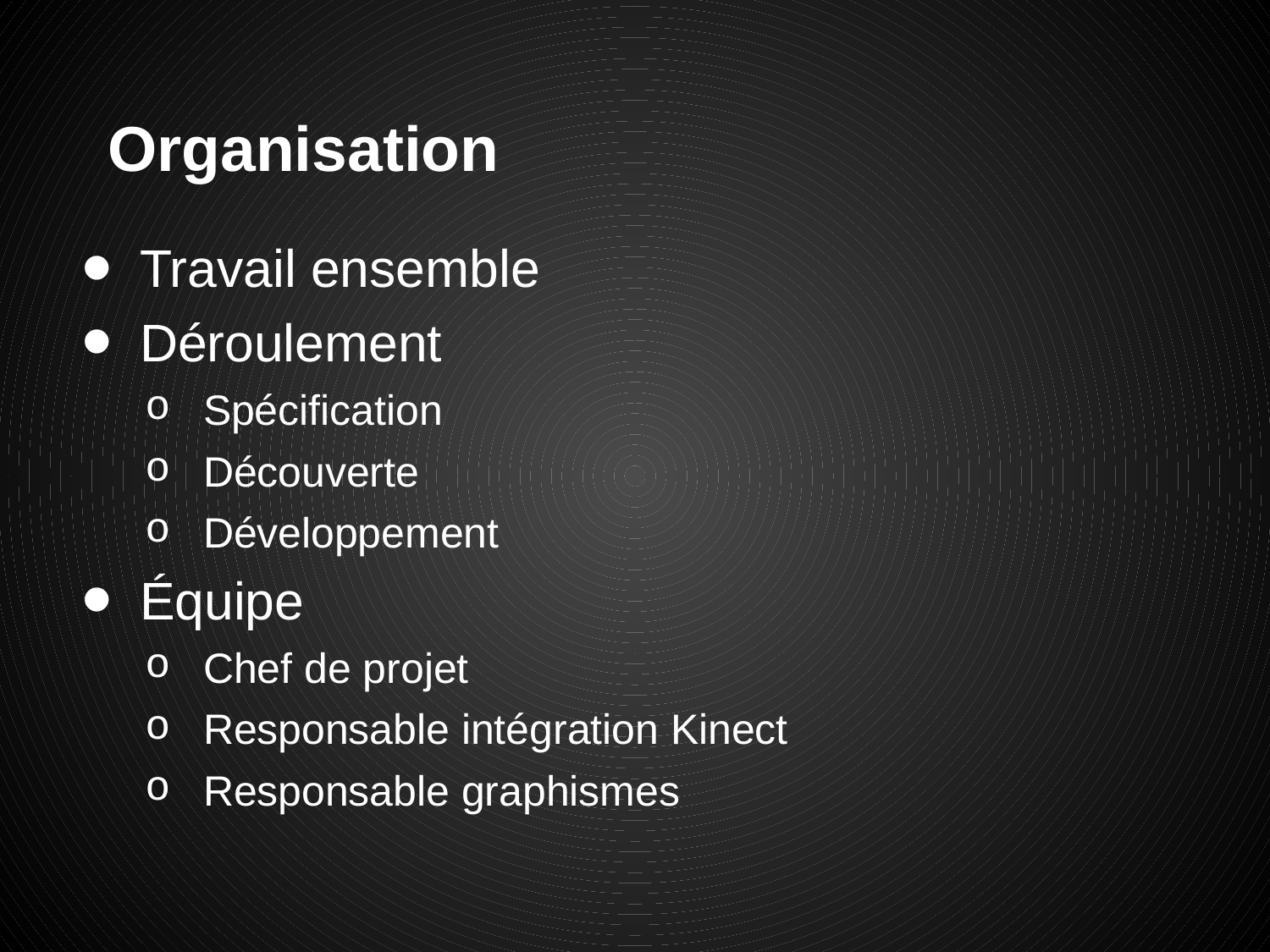

# Organisation
Travail ensemble
Déroulement
Spécification
Découverte
Développement
Équipe
Chef de projet
Responsable intégration Kinect
Responsable graphismes